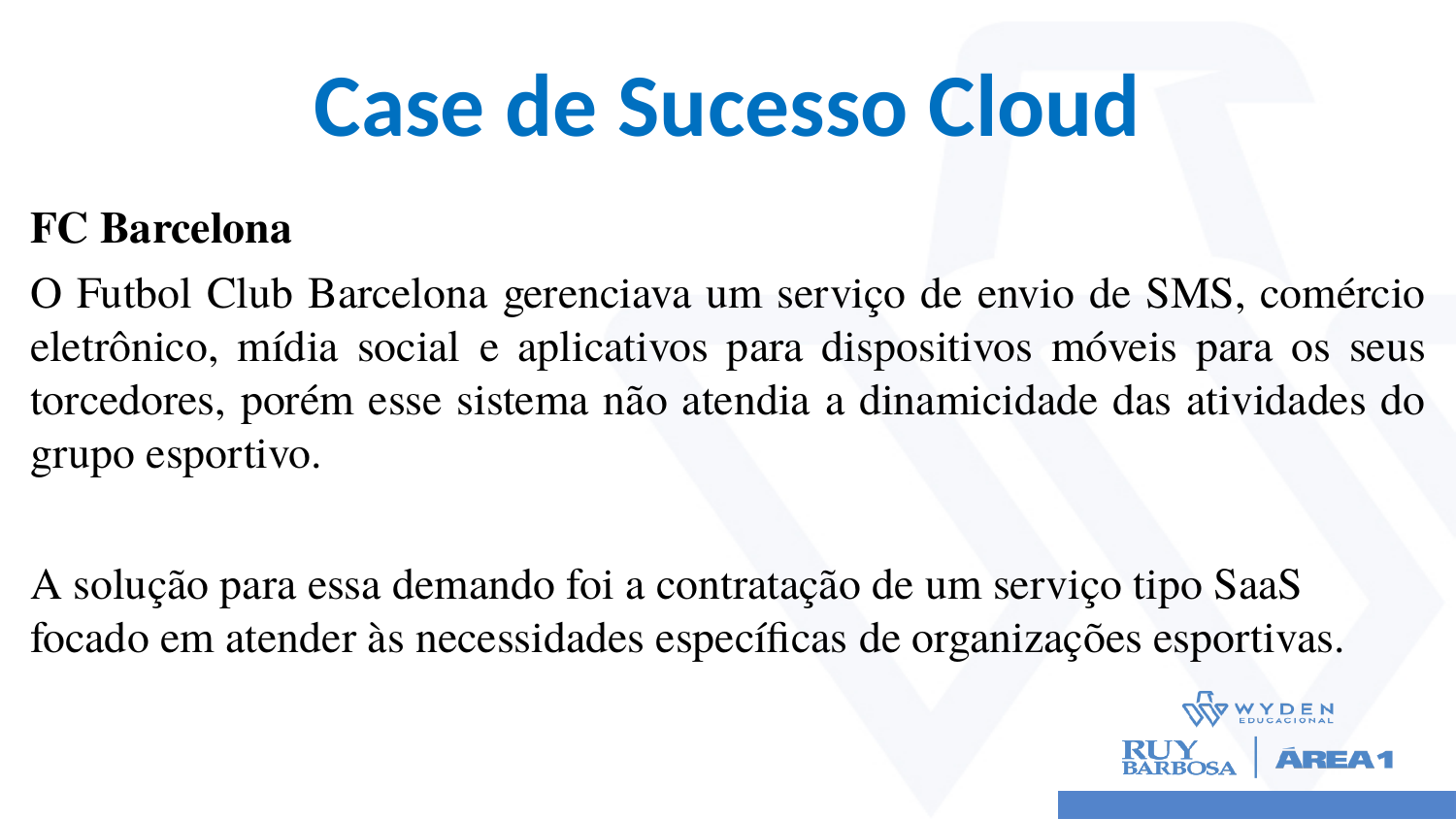

# Case de Sucesso Cloud
FC Barcelona
O Futbol Club Barcelona gerenciava um serviço de envio de SMS, comércio eletrônico, mídia social e aplicativos para dispositivos móveis para os seus torcedores, porém esse sistema não atendia a dinamicidade das atividades do grupo esportivo.

A solução para essa demando foi a contratação de um serviço tipo SaaS focado em atender às necessidades específicas de organizações esportivas.